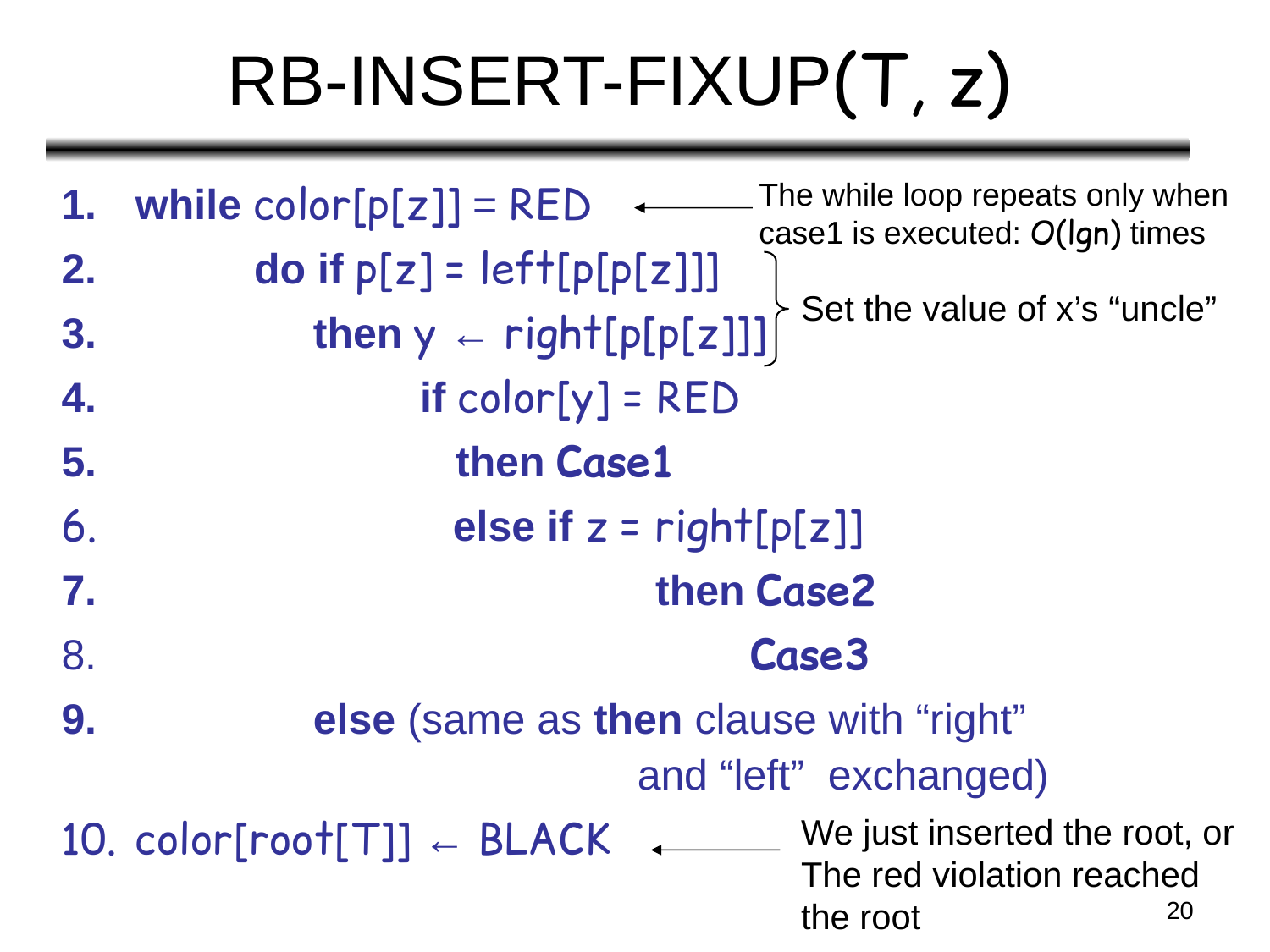

# RB-INSERT-FIXUP(T, z)
while color[p[z]] = RED
          do if p[z] = left[p[p[z]]]
               then y ← right[p[p[z]]]
                        if color[y] = RED
                           then Case1
                         else if z = right[p[z]]
 		        		 then Case2
  			    	         Case3
               else (same as then clause with “right” 			                     and “left”  exchanged)
color[root[T]] ← BLACK
The while loop repeats only when
case1 is executed: O(lgn) times

Set the value of x’s “uncle”
We just inserted the root, or
The red violation reached the root

20